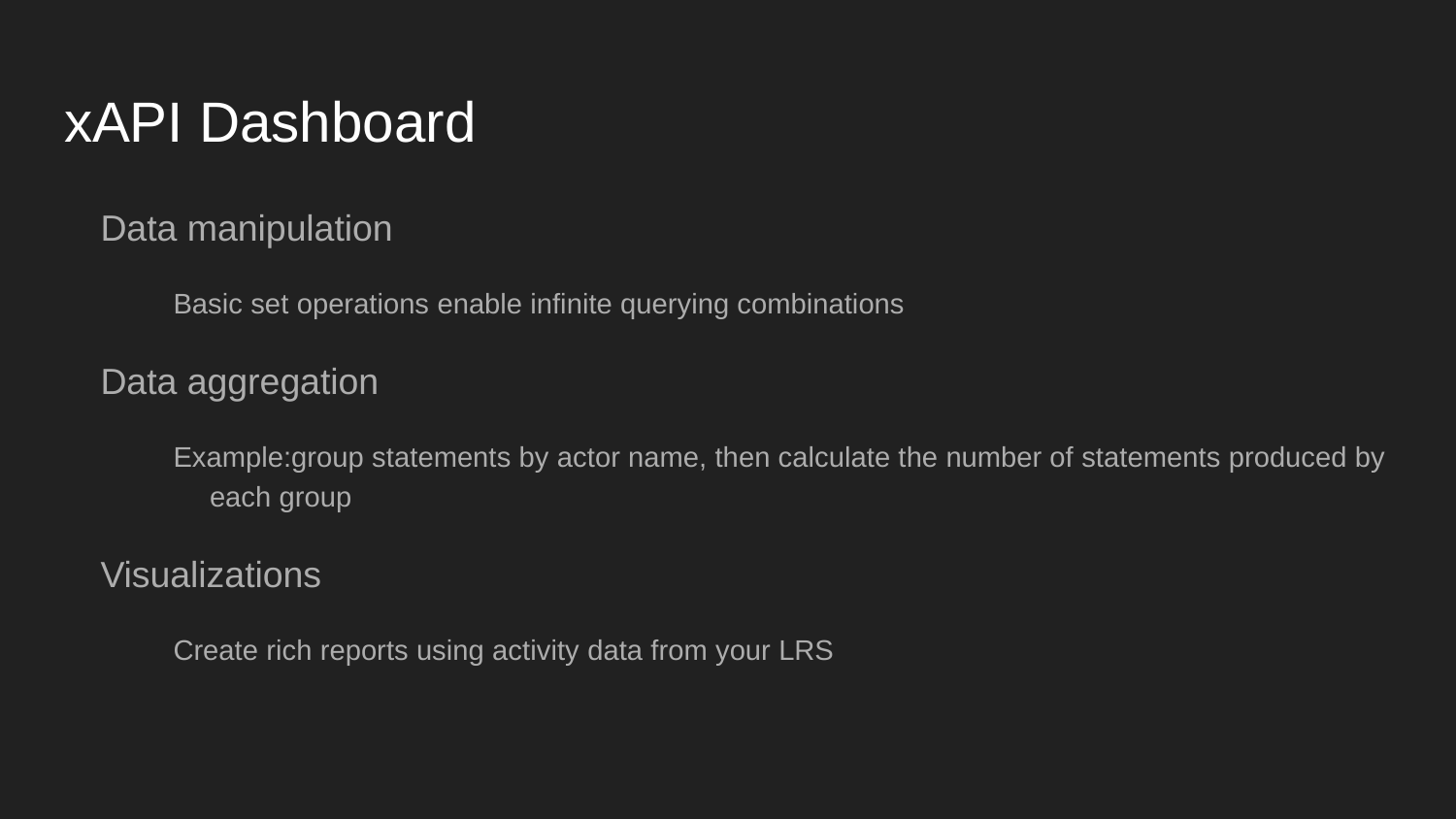

# xAPI Dashboard
Data manipulation
Basic set operations enable infinite querying combinations
Data aggregation
Example:group statements by actor name, then calculate the number of statements produced by each group
Visualizations
Create rich reports using activity data from your LRS